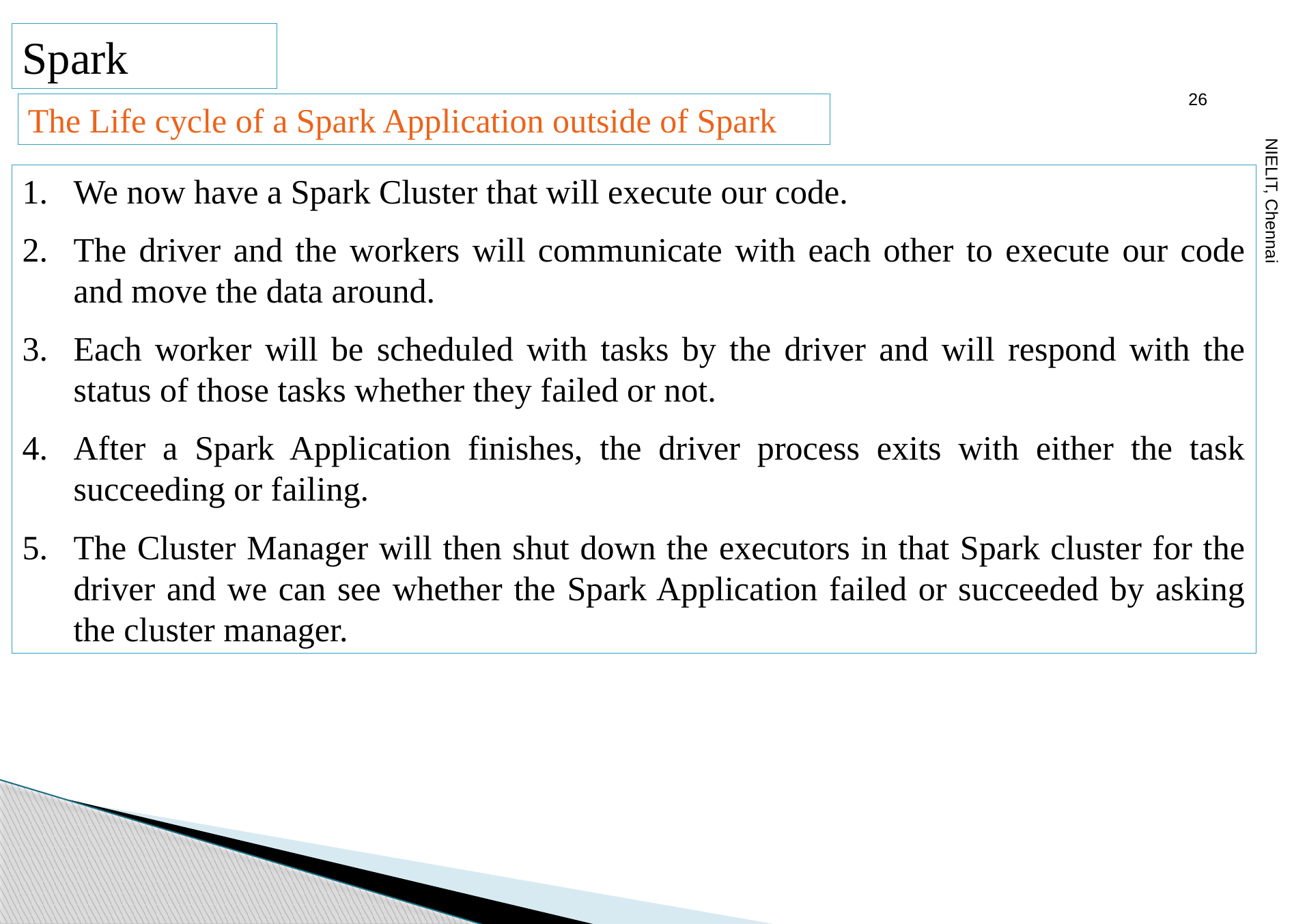

26
Spark
The Life cycle of a Spark Application outside of Spark
We now have a Spark Cluster that will execute our code.
The driver and the workers will communicate with each other to execute our code and move the data around.
Each worker will be scheduled with tasks by the driver and will respond with the status of those tasks whether they failed or not.
After a Spark Application finishes, the driver process exits with either the task succeeding or failing.
The Cluster Manager will then shut down the executors in that Spark cluster for the driver and we can see whether the Spark Application failed or succeeded by asking the cluster manager.
NIELIT, Chennai